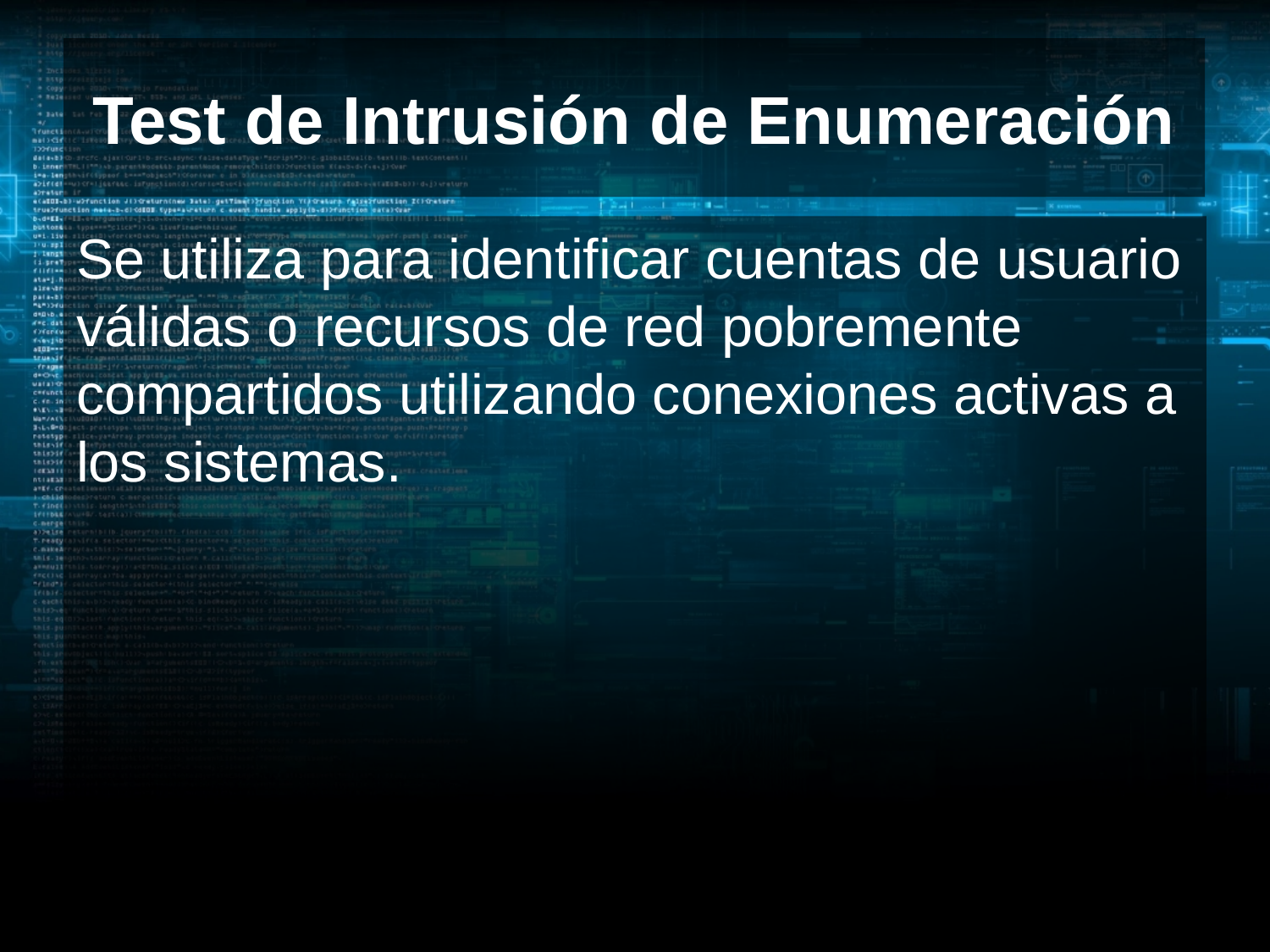

# Test de Intrusión de Enumeración
Se utiliza para identificar cuentas de usuario válidas o recursos de red pobremente compartidos utilizando conexiones activas a los sistemas.